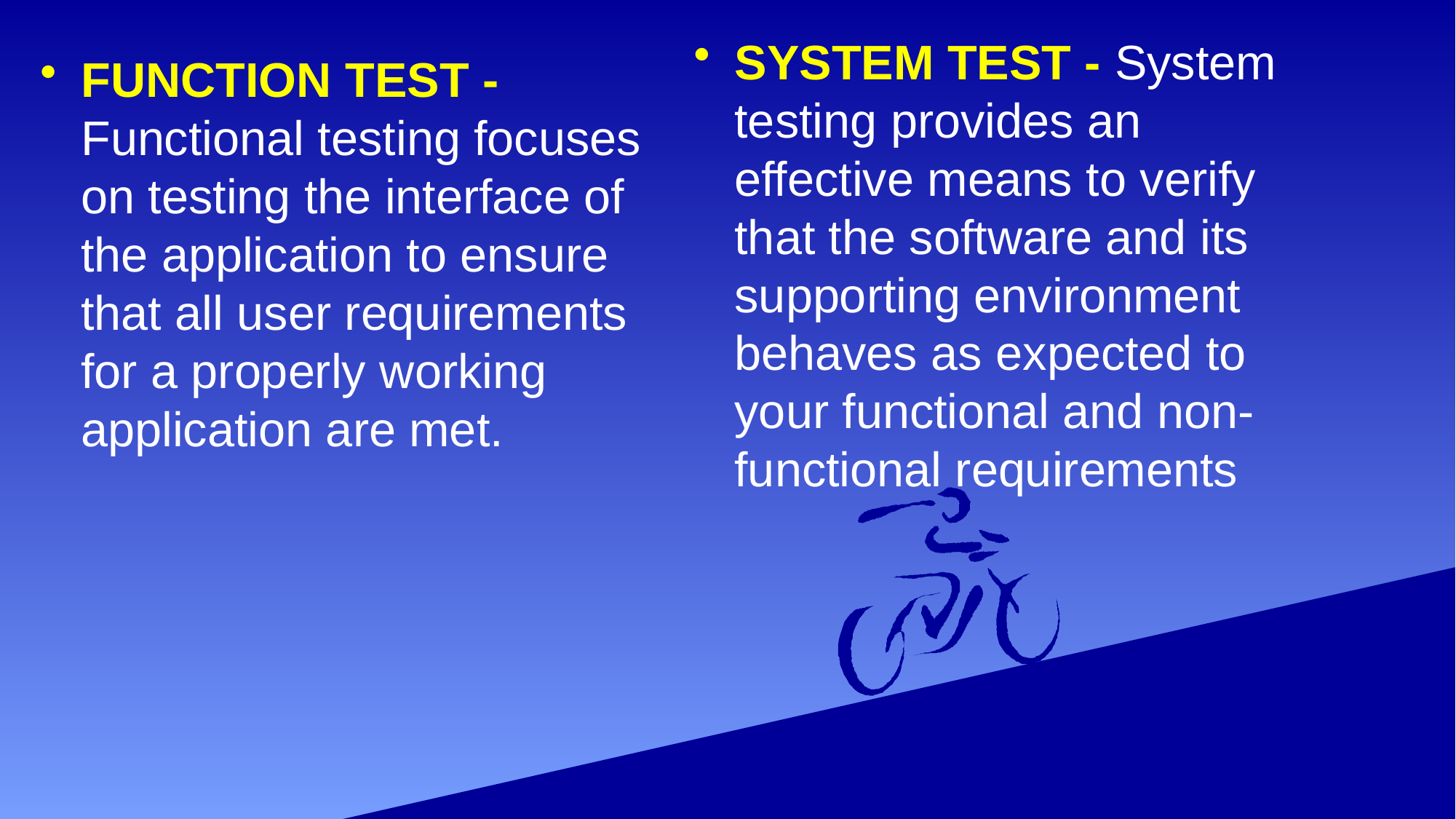

SYSTEM TEST - System testing provides an effective means to verify that the software and its supporting environment behaves as expected to your functional and non-functional requirements
FUNCTION TEST -  Functional testing focuses on testing the interface of the application to ensure that all user requirements for a properly working application are met.